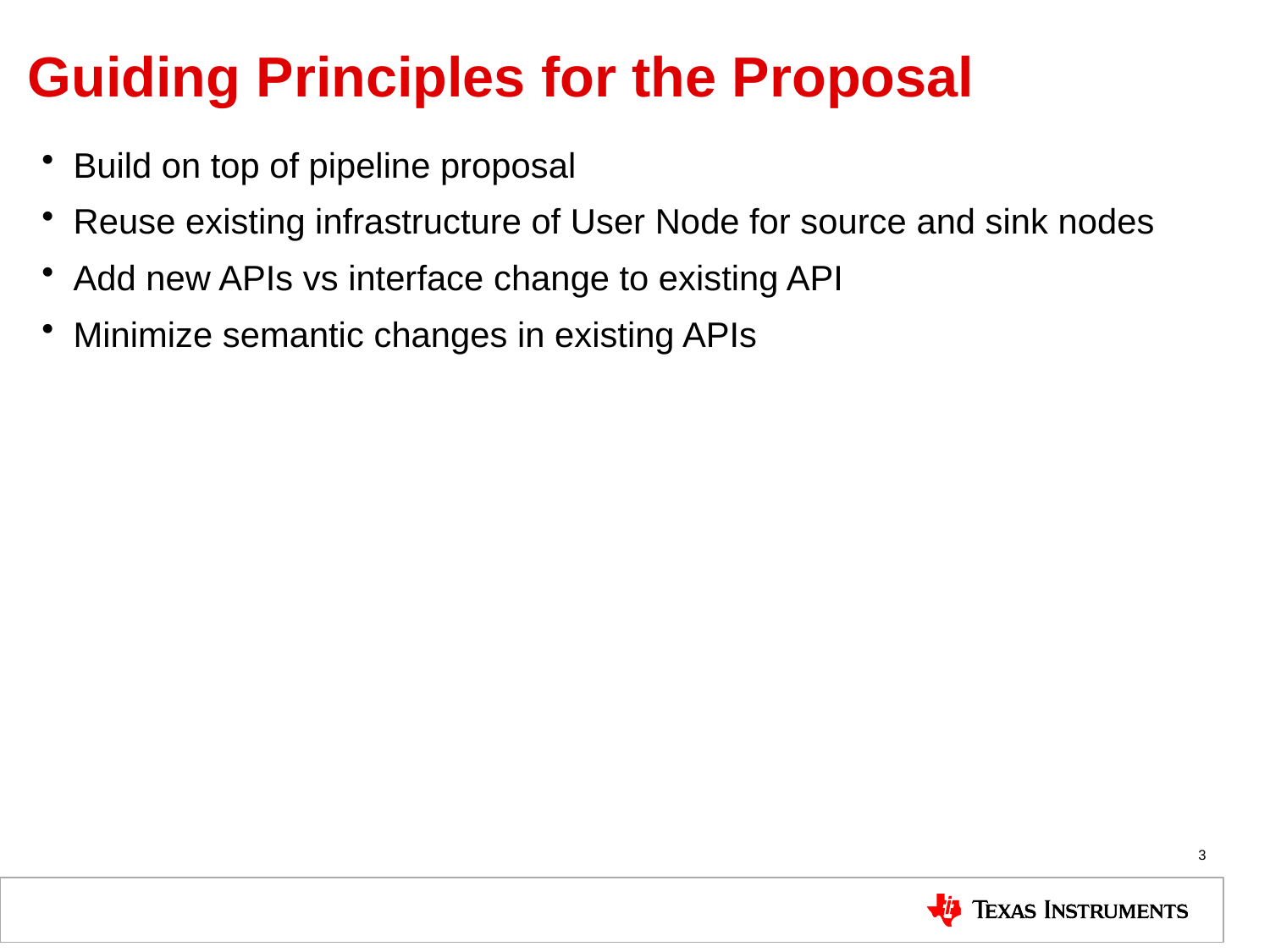

Guiding Principles for the Proposal
Build on top of pipeline proposal
Reuse existing infrastructure of User Node for source and sink nodes
Add new APIs vs interface change to existing API
Minimize semantic changes in existing APIs

3